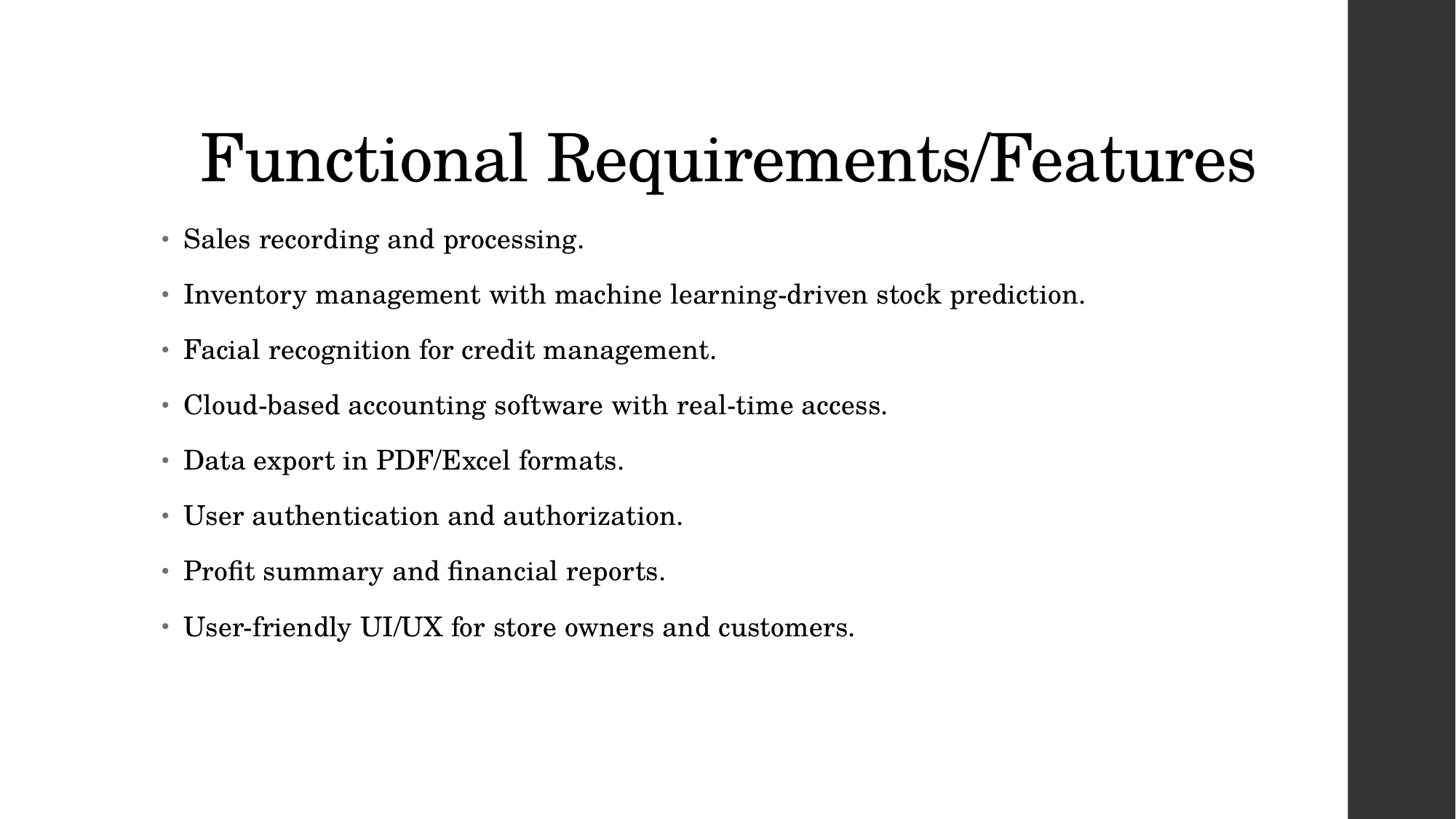

# Functional Requirements/Features
Sales recording and processing.
Inventory management with machine learning-driven stock prediction.
Facial recognition for credit management.
Cloud-based accounting software with real-time access.
Data export in PDF/Excel formats.
User authentication and authorization.
Profit summary and financial reports.
User-friendly UI/UX for store owners and customers.